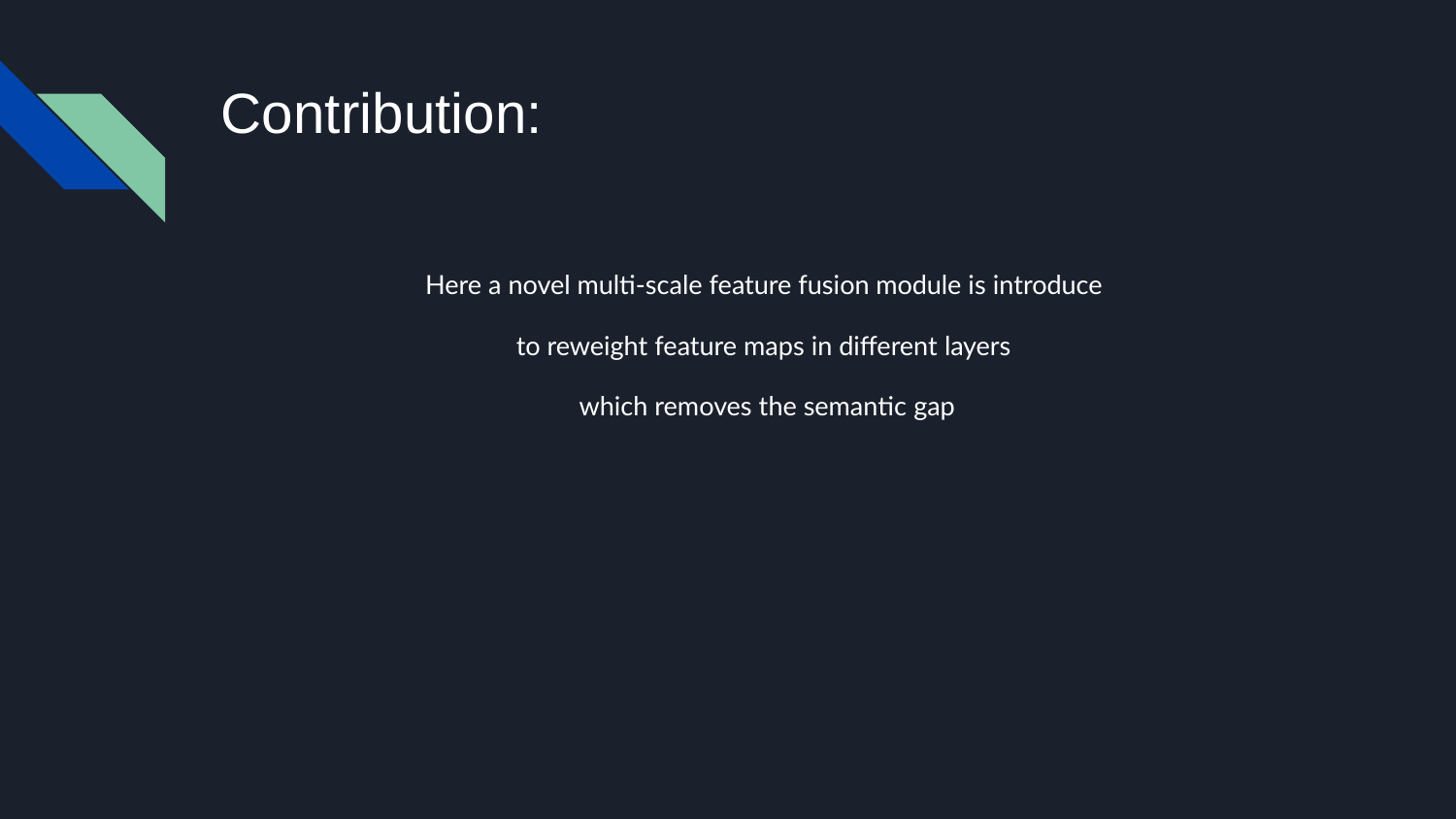

# Contribution:
Here a novel multi-scale feature fusion module is introduce
to reweight feature maps in different layers
which removes the semantic gap